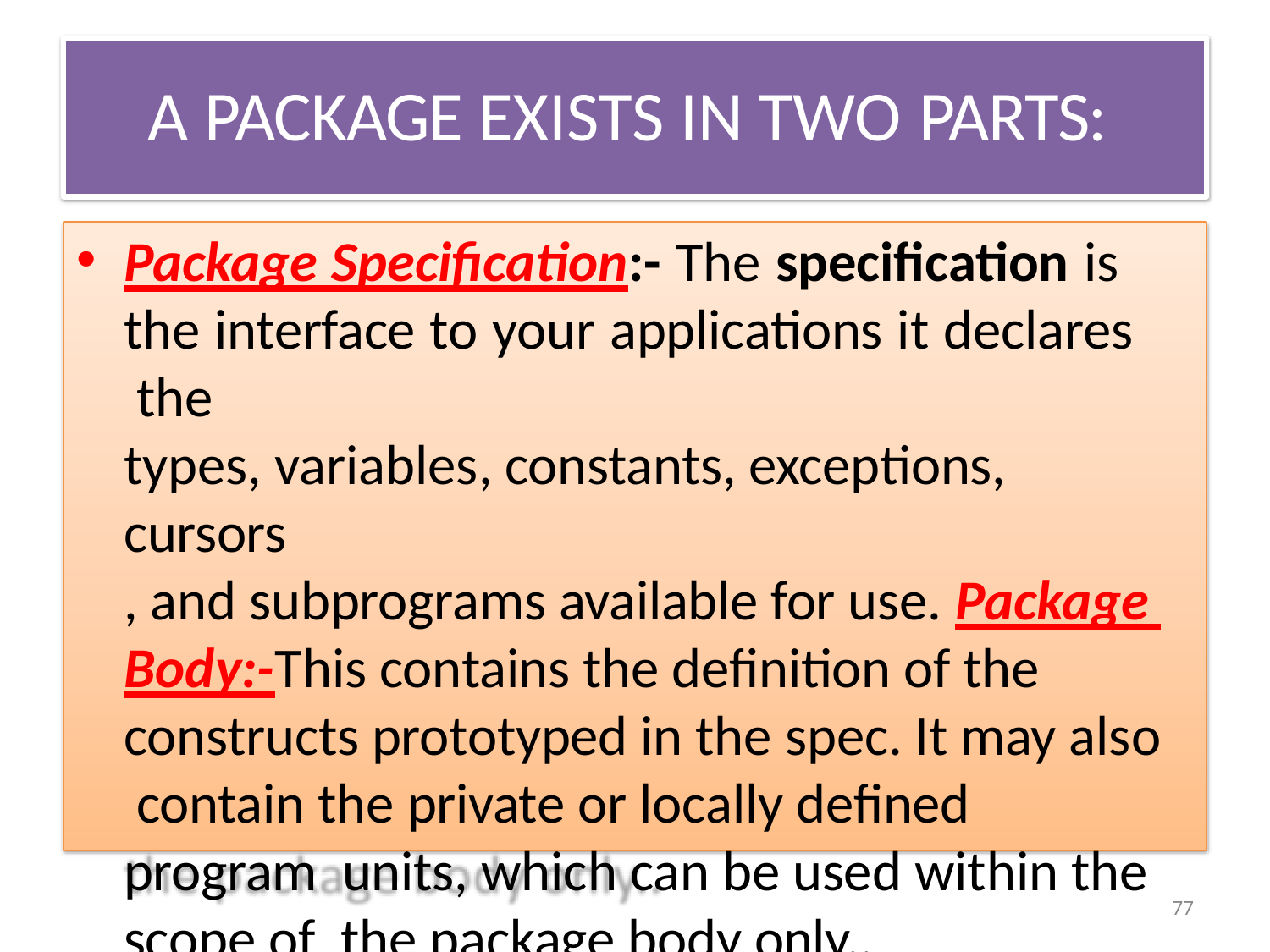

# A PACKAGE EXISTS IN TWO PARTS:

Package Specification:- The specification is  the interface to your applications it declares  the
types, variables, constants, exceptions, cursors
, and subprograms available for use. Package  Body:-This contains the definition of the  constructs prototyped in the spec. It may also  contain the private or locally defined program  units, which can be used within the scope of  the package body only..
77